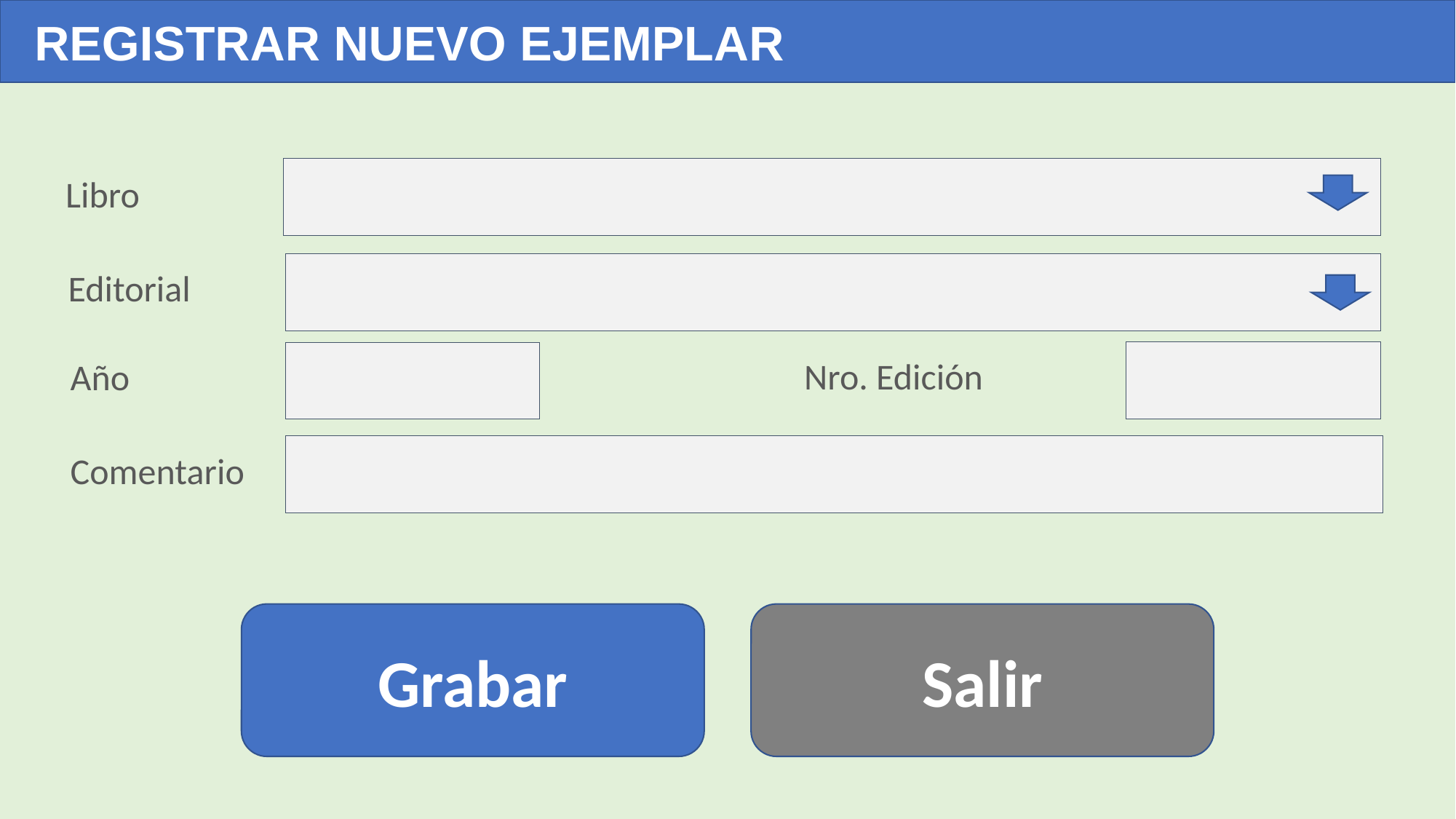

REGISTRAR NUEVO EJEMPLAR

Libro

Editorial

Nro. Edición
Año

Comentario
Grabar
Salir